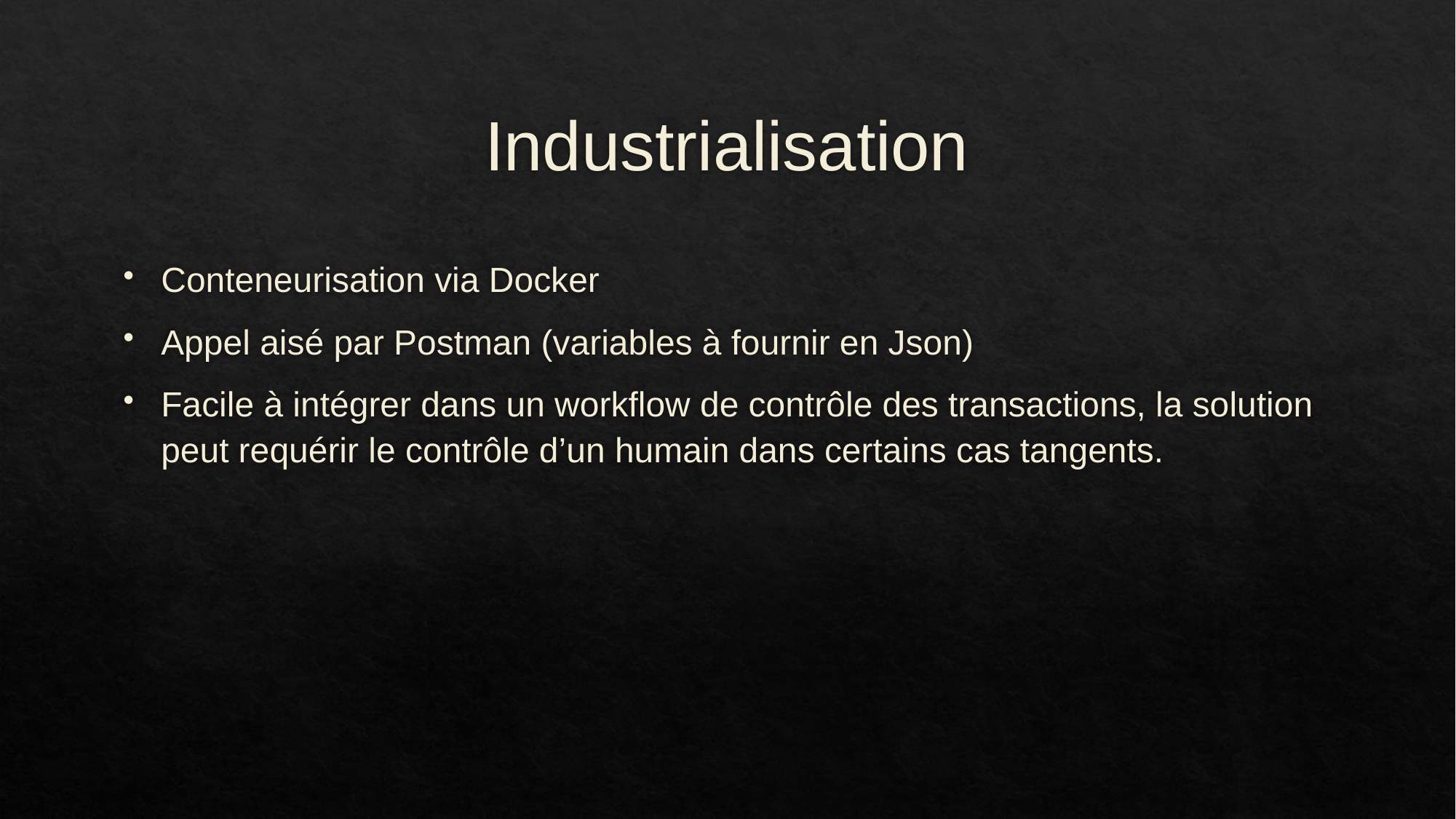

# Industrialisation
Conteneurisation via Docker
Appel aisé par Postman (variables à fournir en Json)
Facile à intégrer dans un workflow de contrôle des transactions, la solution peut requérir le contrôle d’un humain dans certains cas tangents.